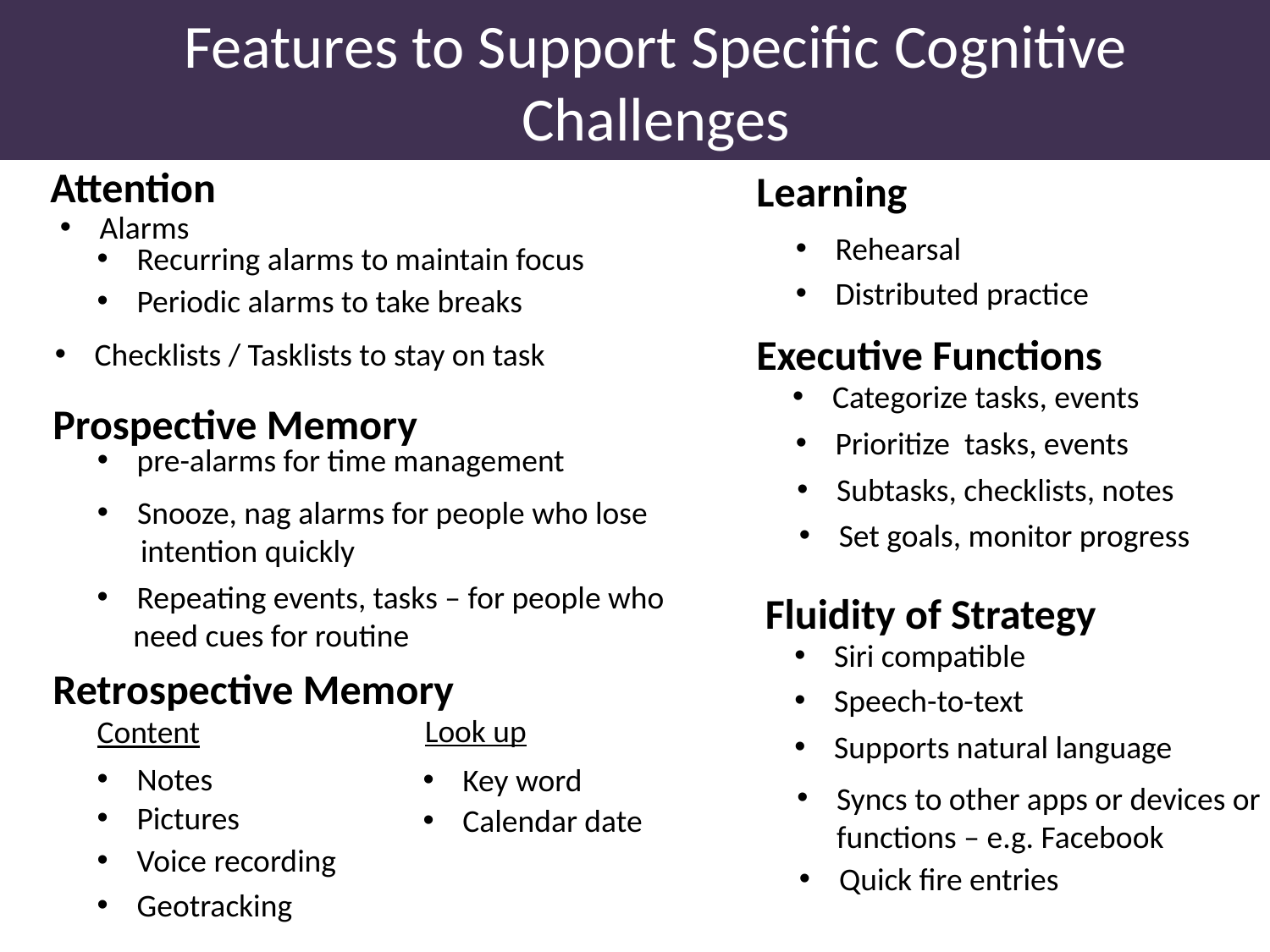

# Features to Support Specific Cognitive Challenges
Attention
Learning
Alarms
Rehearsal
Recurring alarms to maintain focus
Distributed practice
Periodic alarms to take breaks
Executive Functions
Checklists / Tasklists to stay on task
Categorize tasks, events
Prospective Memory
Prioritize  tasks, events
pre-alarms for time management
Subtasks, checklists, notes
Snooze, nag alarms for people who lose
      intention quickly
Set goals, monitor progress
Repeating events, tasks – for people who
     need cues for routine
Fluidity of Strategy
Siri compatible
Retrospective Memory
Speech-to-text
Look up
Content
Supports natural language
Notes
Key word
Syncs to other apps or devices or functions – e.g. Facebook
Pictures
Calendar date
Voice recording
Quick fire entries
Geotracking